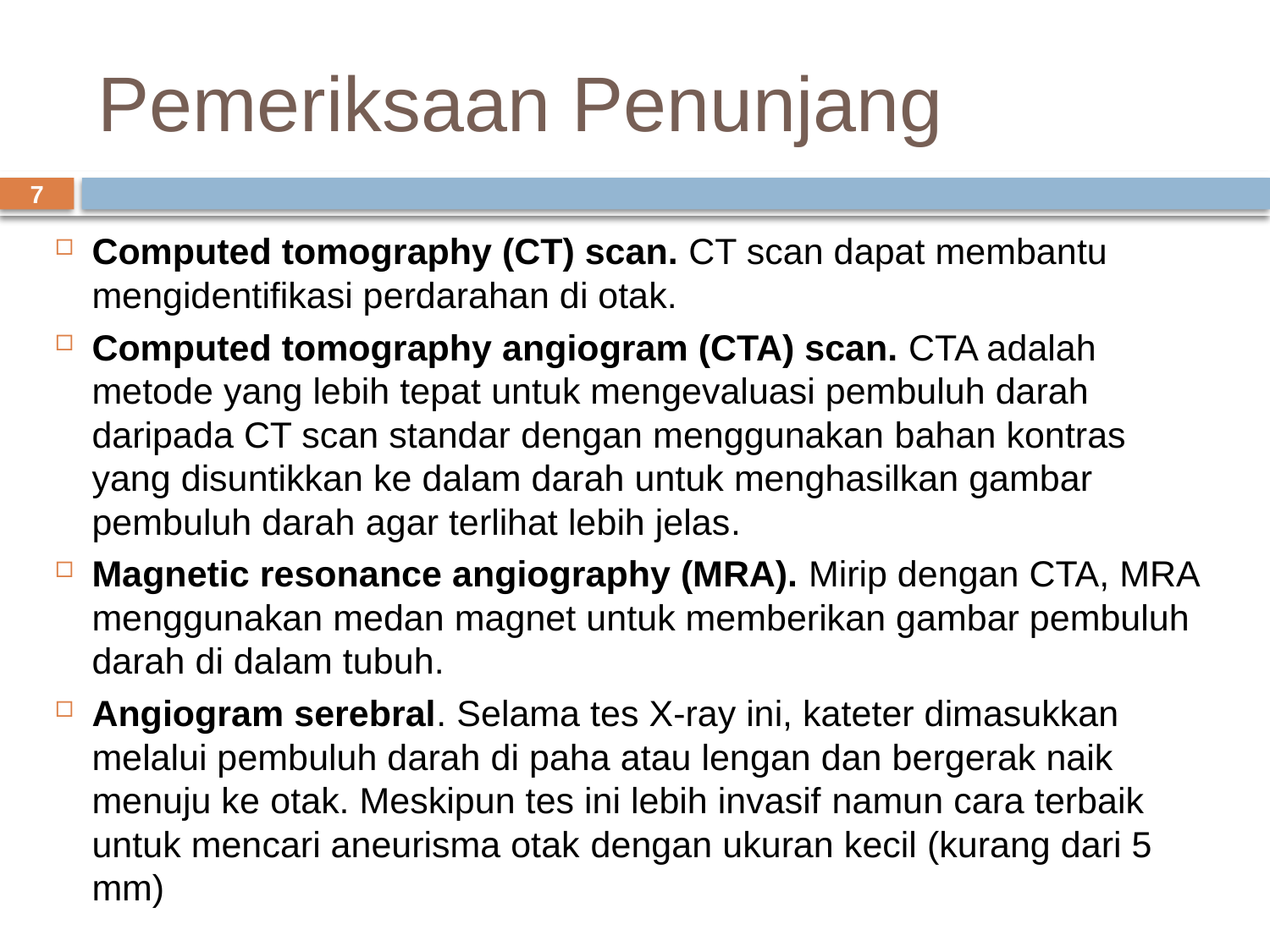

# Pemeriksaan Penunjang
7
Computed tomography (CT) scan. CT scan dapat membantu mengidentifikasi perdarahan di otak.
Computed tomography angiogram (CTA) scan. CTA adalah metode yang lebih tepat untuk mengevaluasi pembuluh darah daripada CT scan standar dengan menggunakan bahan kontras  yang disuntikkan ke dalam darah untuk menghasilkan gambar pembuluh darah agar terlihat lebih jelas.
Magnetic resonance angiography (MRA). Mirip dengan CTA, MRA menggunakan medan magnet untuk memberikan gambar pembuluh darah di dalam tubuh.
Angiogram serebral. Selama tes X-ray ini, kateter dimasukkan melalui pembuluh darah di paha atau lengan dan bergerak naik menuju ke otak. Meskipun tes ini lebih invasif namun cara terbaik untuk mencari aneurisma otak dengan ukuran kecil (kurang dari 5 mm)